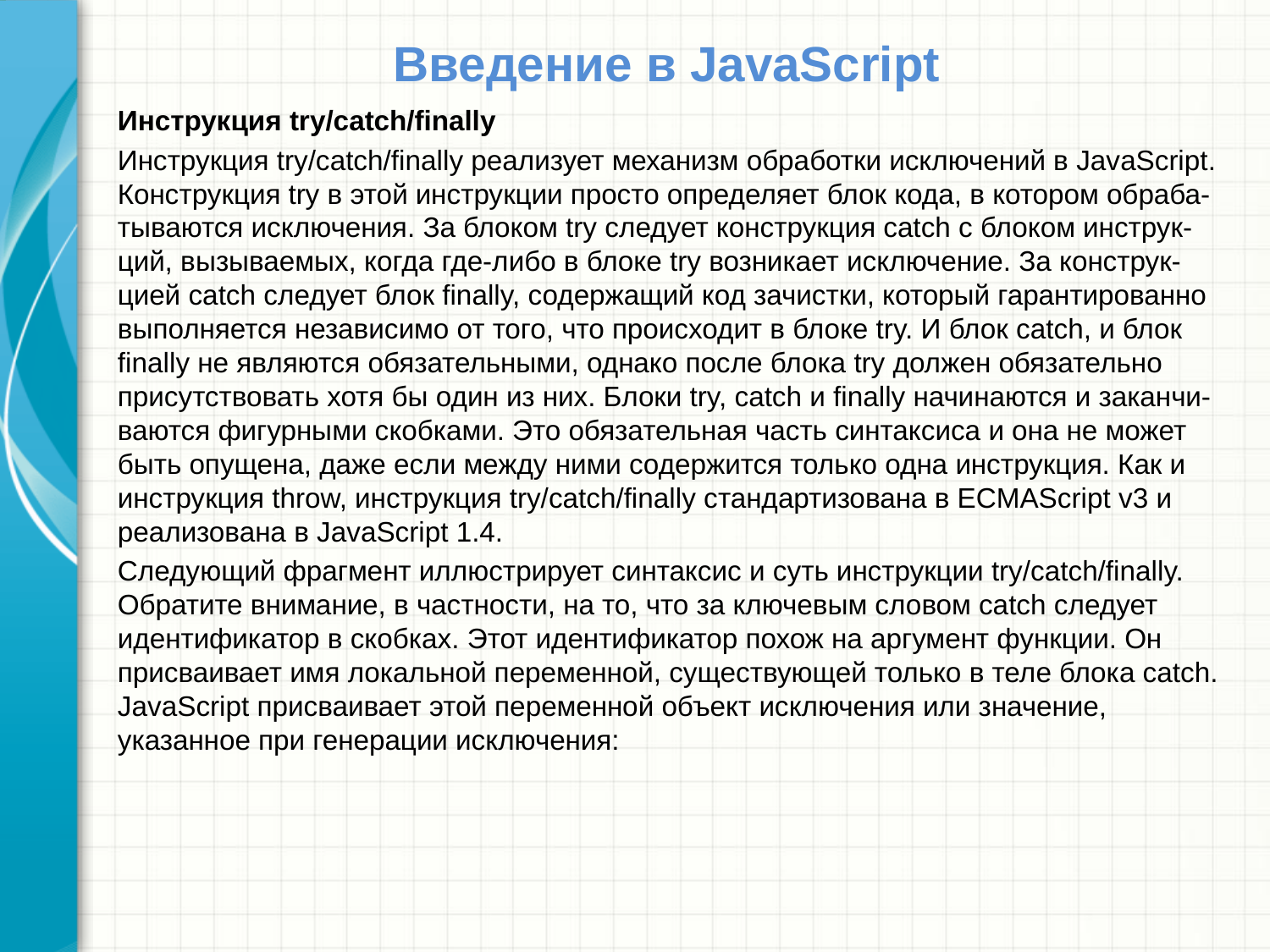

# Введение в JavaScript
Инструкция try/catch/finally
Инструкция try/catch/finally реализует механизм обработки исключений в JavaScript. Конструкция try в этой инструкции просто определяет блок кода, в котором обраба-тываются исключения. За блоком try следует конструкция catch с блоком инструк-ций, вызываемых, когда где-либо в блоке try возникает исключение. За конструк-цией catch следует блок finally, содержащий код зачистки, который гарантированно выполняется независимо от того, что происходит в блоке try. И блок catch, и блок finally не являются обязательными, однако после блока try должен обязательно присутствовать хотя бы один из них. Блоки try, catch и finally начинаются и заканчи-ваются фигурными скобками. Это обязательная часть синтаксиса и она не может быть опущена, даже если между ними содержится только одна инструкция. Как и инструкция throw, инструкция try/catch/finally стандартизована в ECMAScript v3 и реализована в JavaScript 1.4.
Следующий фрагмент иллюстрирует синтаксис и суть инструкции try/catch/finally. Обратите внимание, в частности, на то, что за ключевым словом catch следует идентификатор в скобках. Этот идентификатор похож на аргумент функции. Он присваивает имя локальной переменной, существующей только в теле блока catch. JavaScript присваивает этой переменной объект исключения или значение, указанное при генерации исключения: